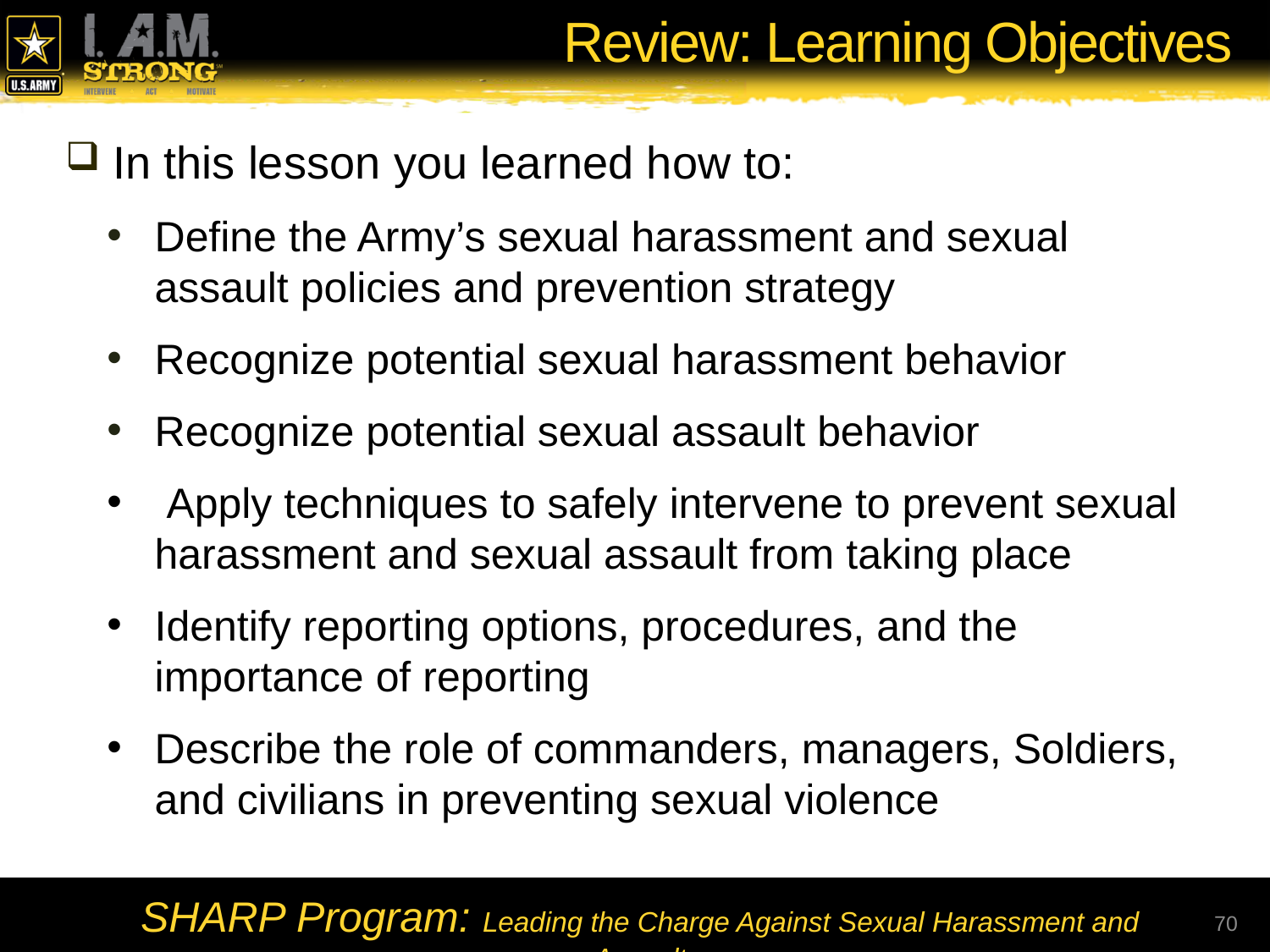

# Review: Learning Objectives
In this lesson you learned how to:
Define the Army’s sexual harassment and sexual assault policies and prevention strategy
Recognize potential sexual harassment behavior
Recognize potential sexual assault behavior
 Apply techniques to safely intervene to prevent sexual harassment and sexual assault from taking place
Identify reporting options, procedures, and the importance of reporting
Describe the role of commanders, managers, Soldiers, and civilians in preventing sexual violence